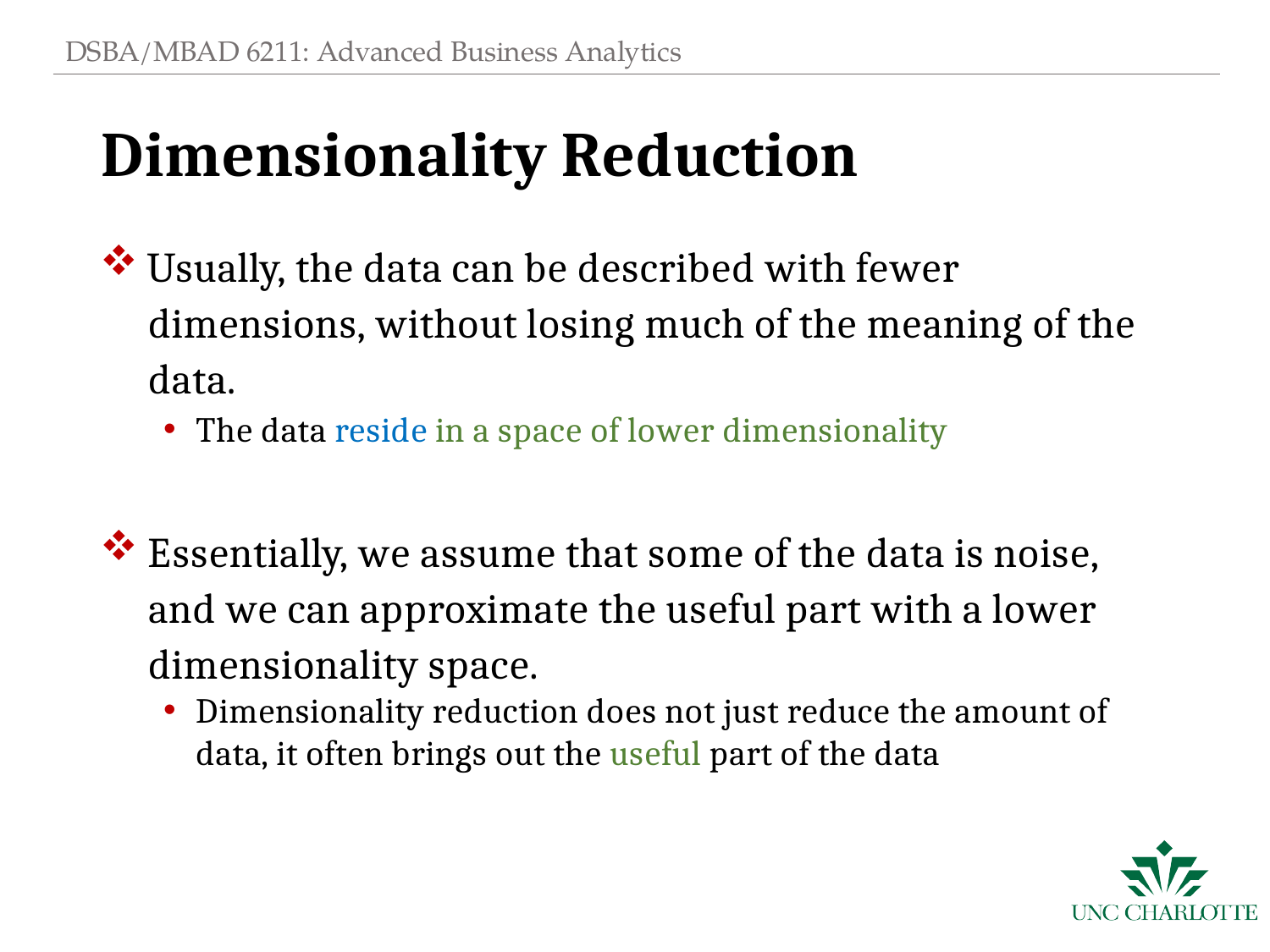

# Dimensionality Reduction
Usually, the data can be described with fewer dimensions, without losing much of the meaning of the data.
The data reside in a space of lower dimensionality

Essentially, we assume that some of the data is noise, and we can approximate the useful part with a lower dimensionality space.
Dimensionality reduction does not just reduce the amount of data, it often brings out the useful part of the data

4